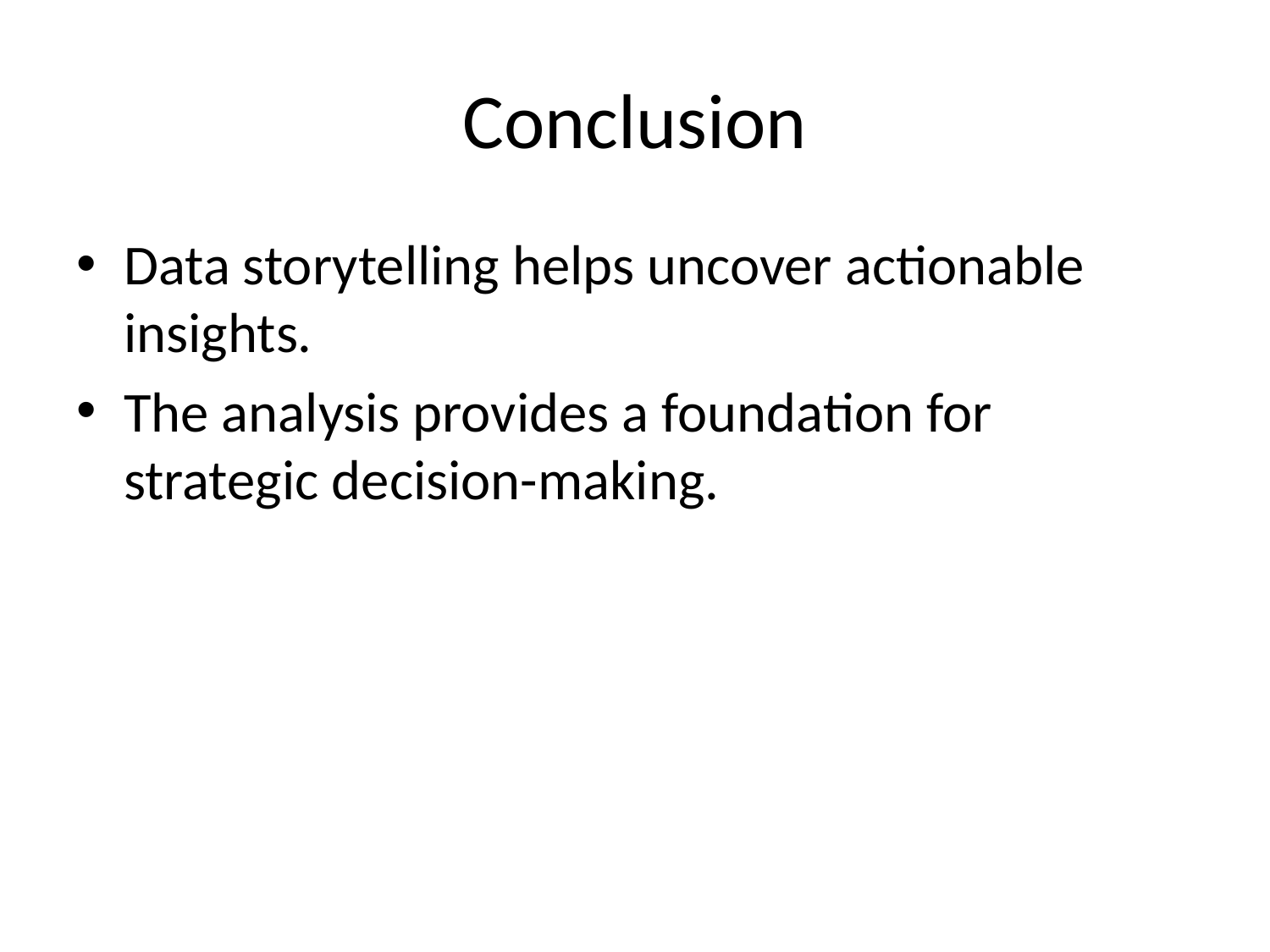

# Conclusion
Data storytelling helps uncover actionable insights.
The analysis provides a foundation for strategic decision-making.